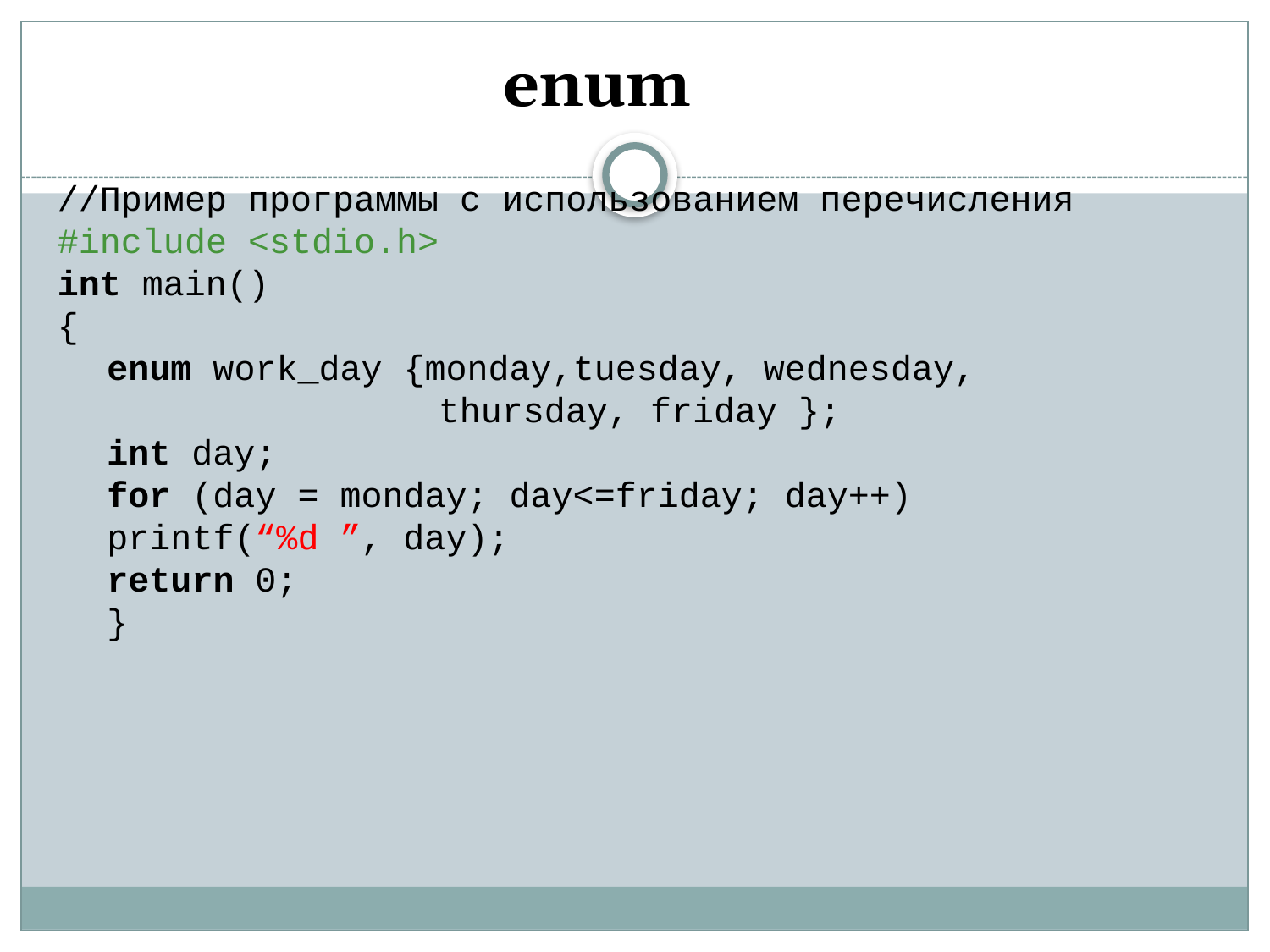

enum
//Пример программы с использованием перечисления
#include <stdio.h>
int main()
{
enum work_day {monday,tuesday, wednesday,
			thursday, friday };
int day;
for (day = monday; day<=friday; day++)
printf(“%d ”, day);
return 0;
}